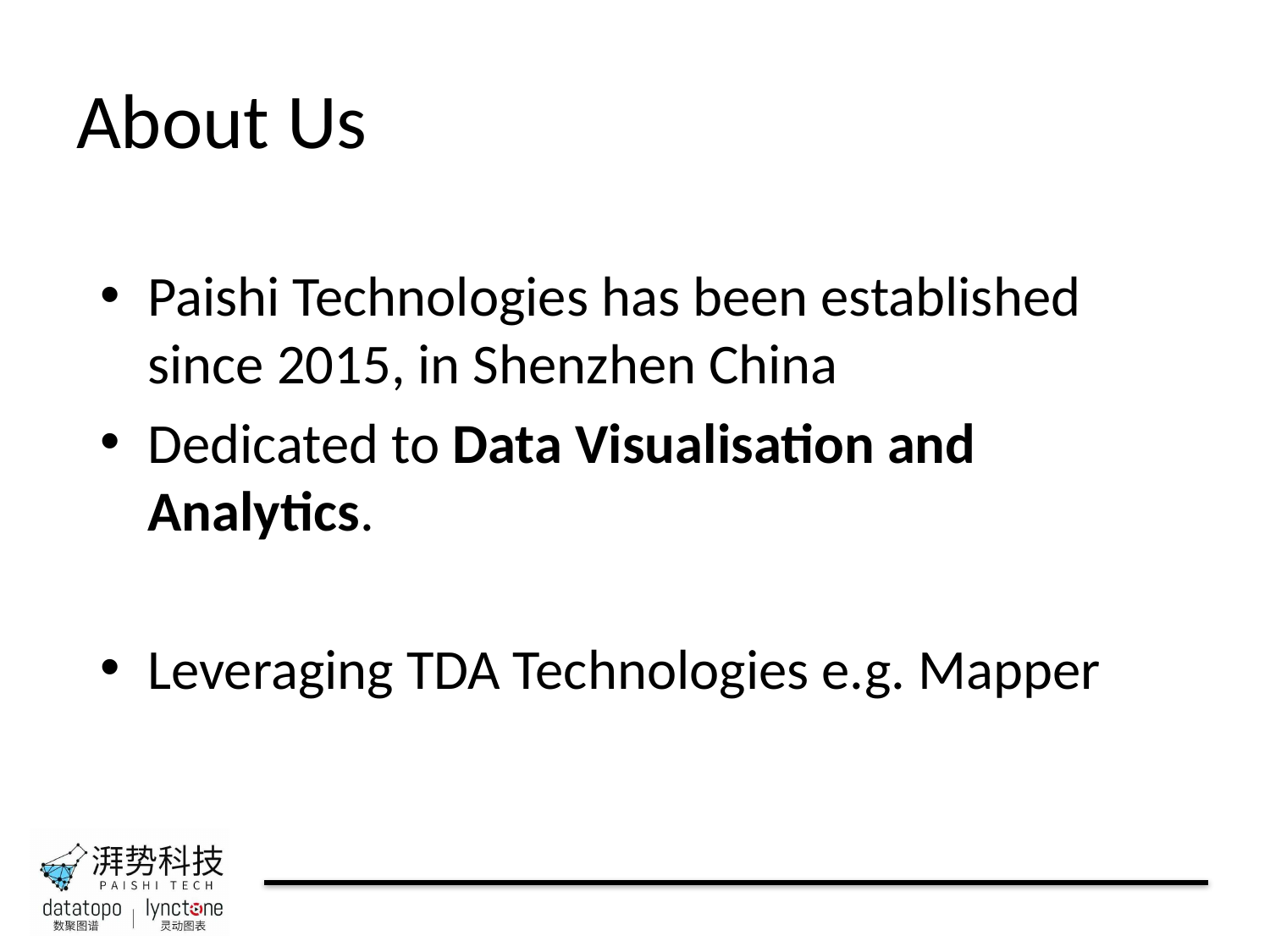

# About Us
Paishi Technologies has been established since 2015, in Shenzhen China
Dedicated to Data Visualisation and Analytics.

Leveraging TDA Technologies e.g. Mapper